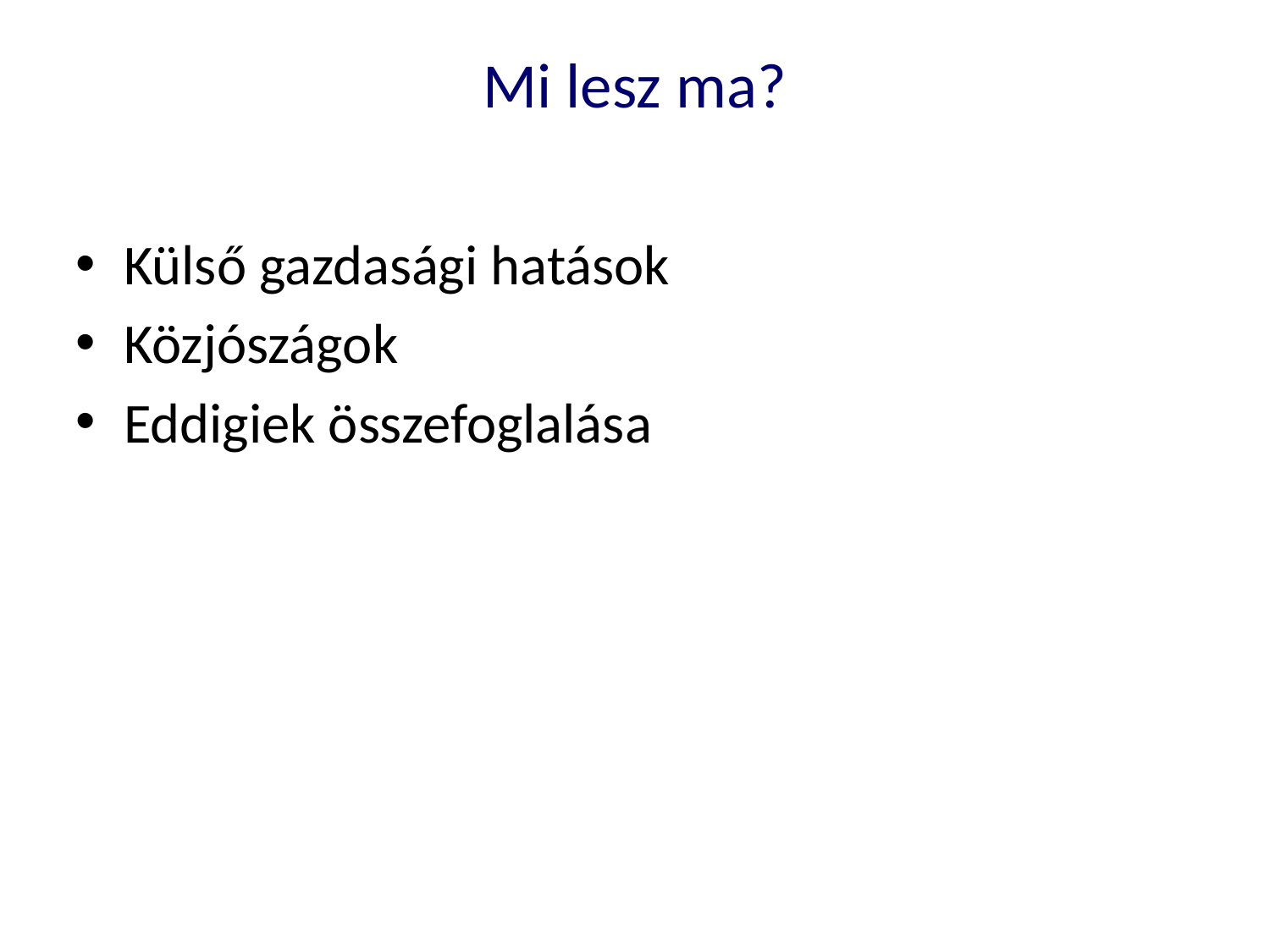

Mi lesz ma?
Külső gazdasági hatások
Közjószágok
Eddigiek összefoglalása